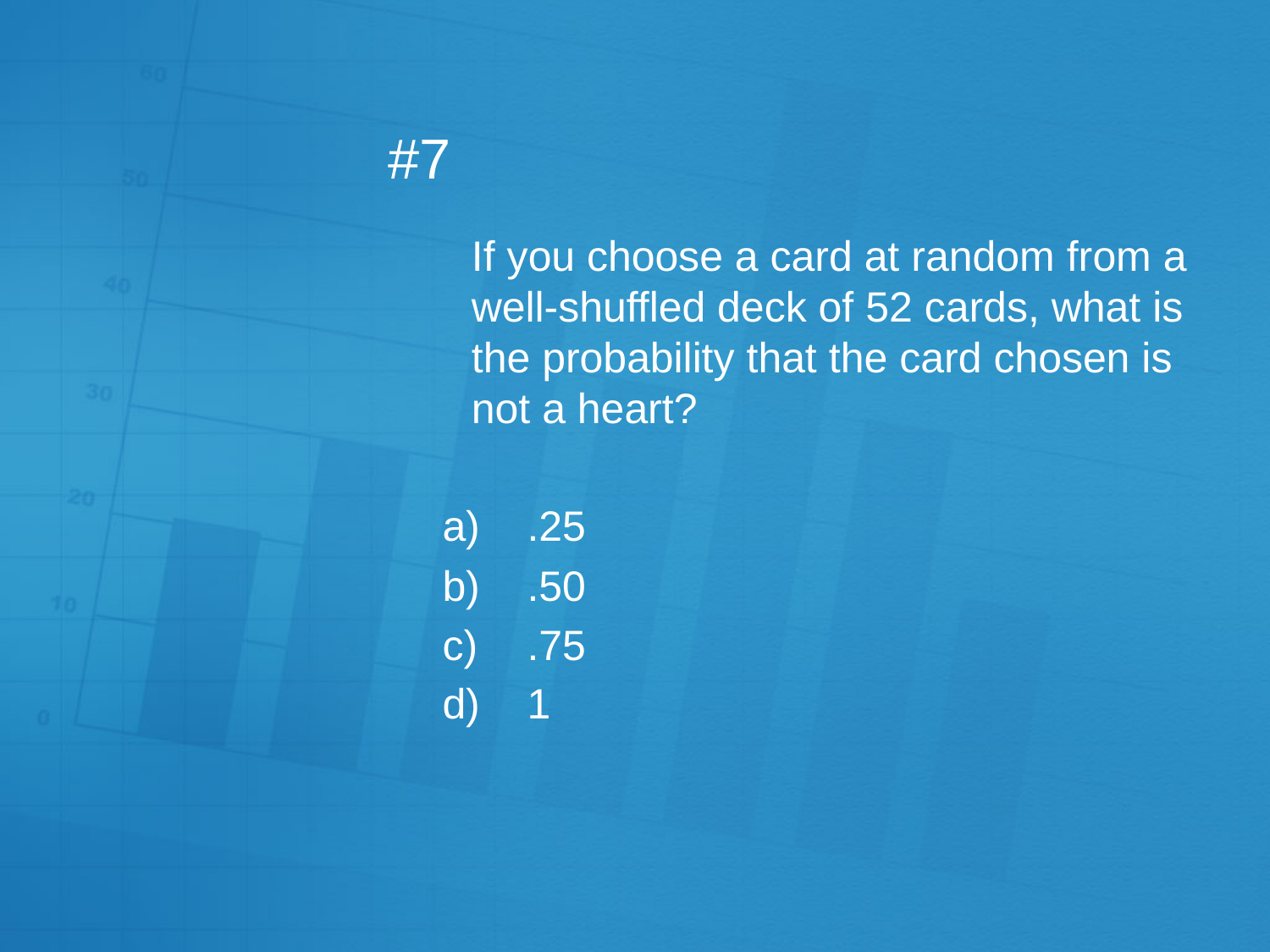

# #7
	If you choose a card at random from a well-shuffled deck of 52 cards, what is the probability that the card chosen is not a heart?

.25
.50
.75
1